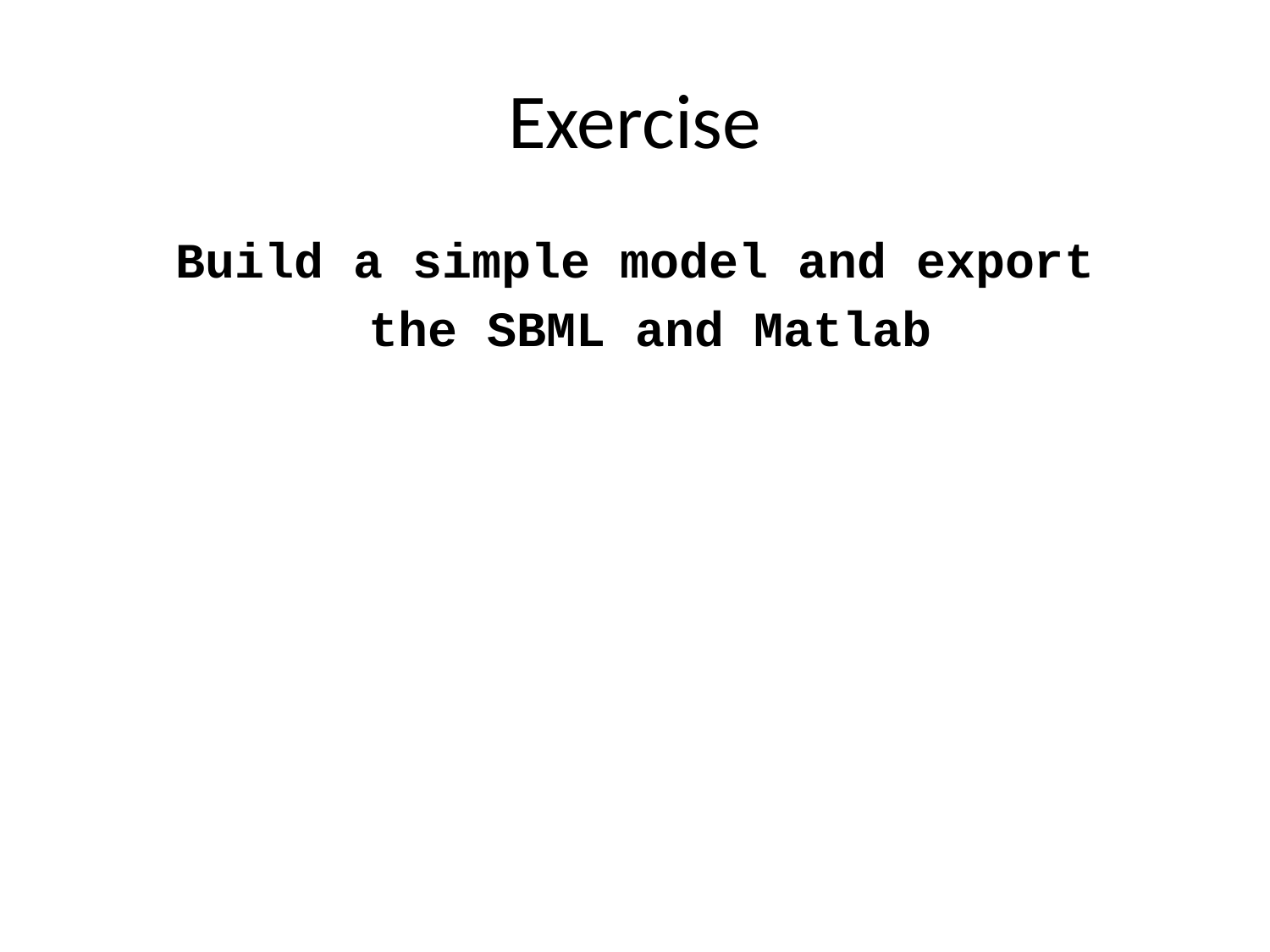

# Exercise
Build a simple model and export
 the SBML and Matlab